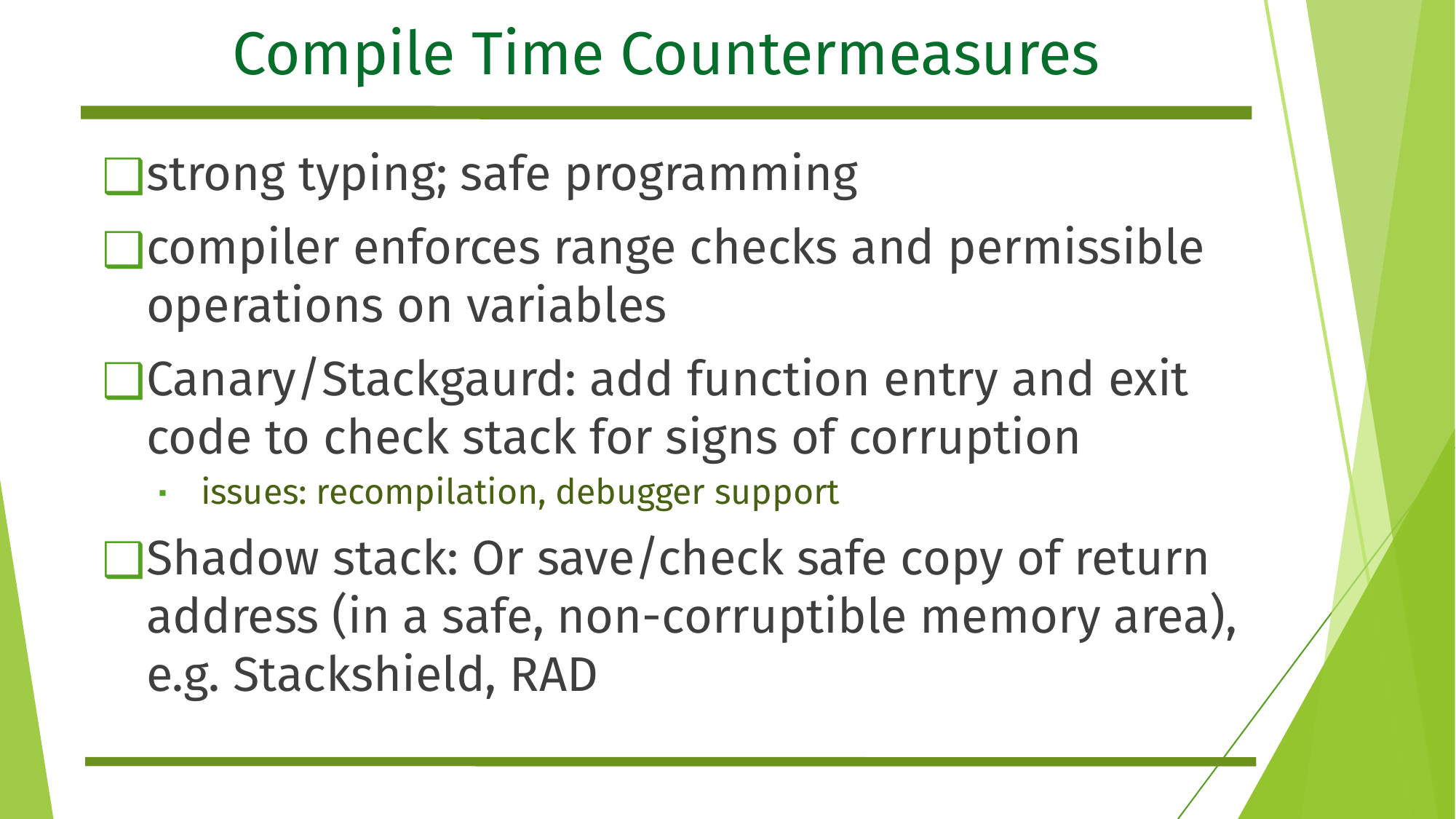

# Compile Time Countermeasures
strong typing; safe programming
compiler enforces range checks and permissible operations on variables
Canary/Stackgaurd: add function entry and exit code to check stack for signs of corruption
issues: recompilation, debugger support
Shadow stack: Or save/check safe copy of return address (in a safe, non-corruptible memory area), e.g. Stackshield, RAD